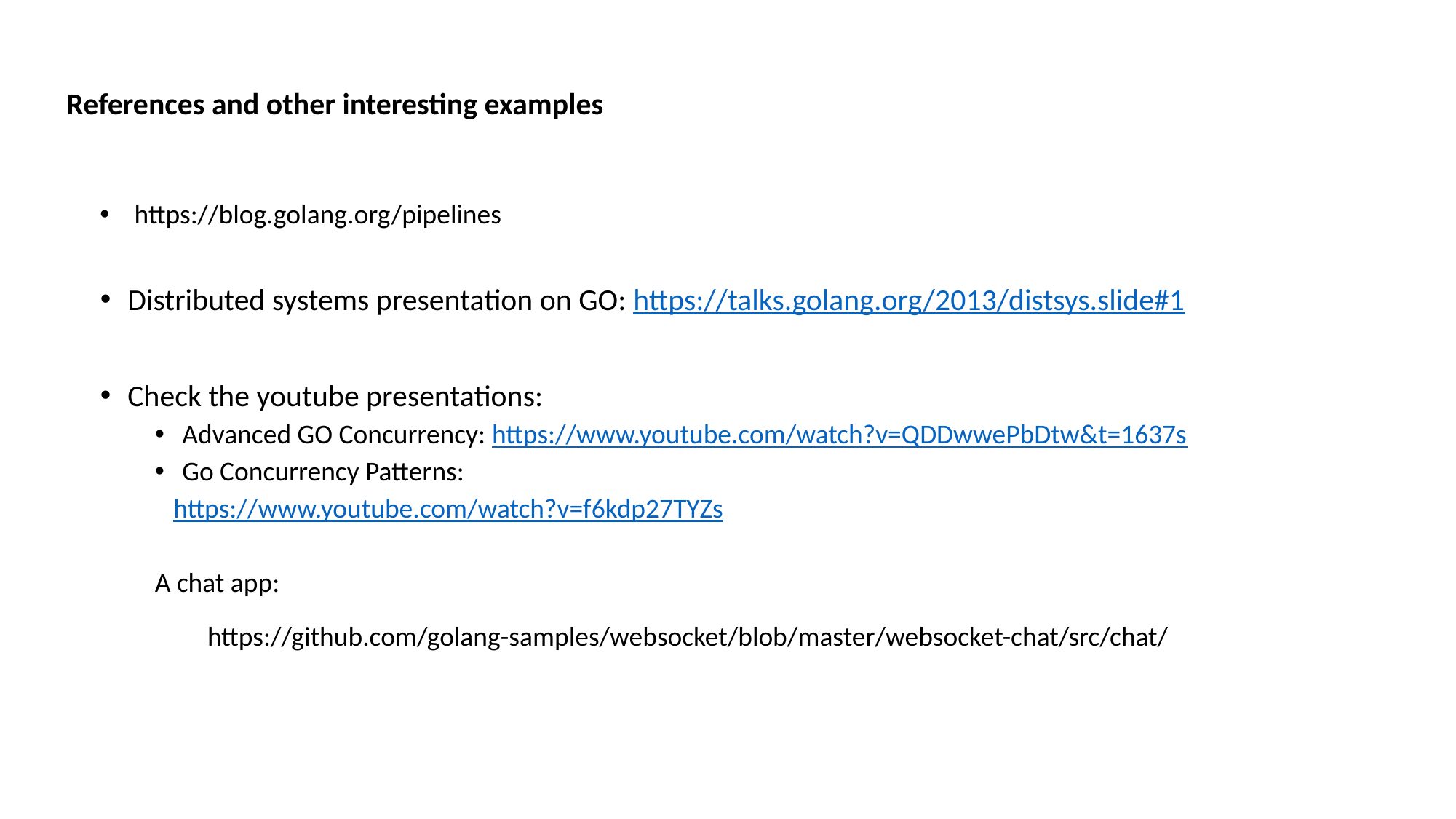

References and other interesting examples
https://blog.golang.org/pipelines

Distributed systems presentation on GO: https://talks.golang.org/2013/distsys.slide#1

Check the youtube presentations:
Advanced GO Concurrency: https://www.youtube.com/watch?v=QDDwwePbDtw&t=1637s
Go Concurrency Patterns:
   https://www.youtube.com/watch?v=f6kdp27TYZs

A chat app:

https://github.com/golang-samples/websocket/blob/master/websocket-chat/src/chat/